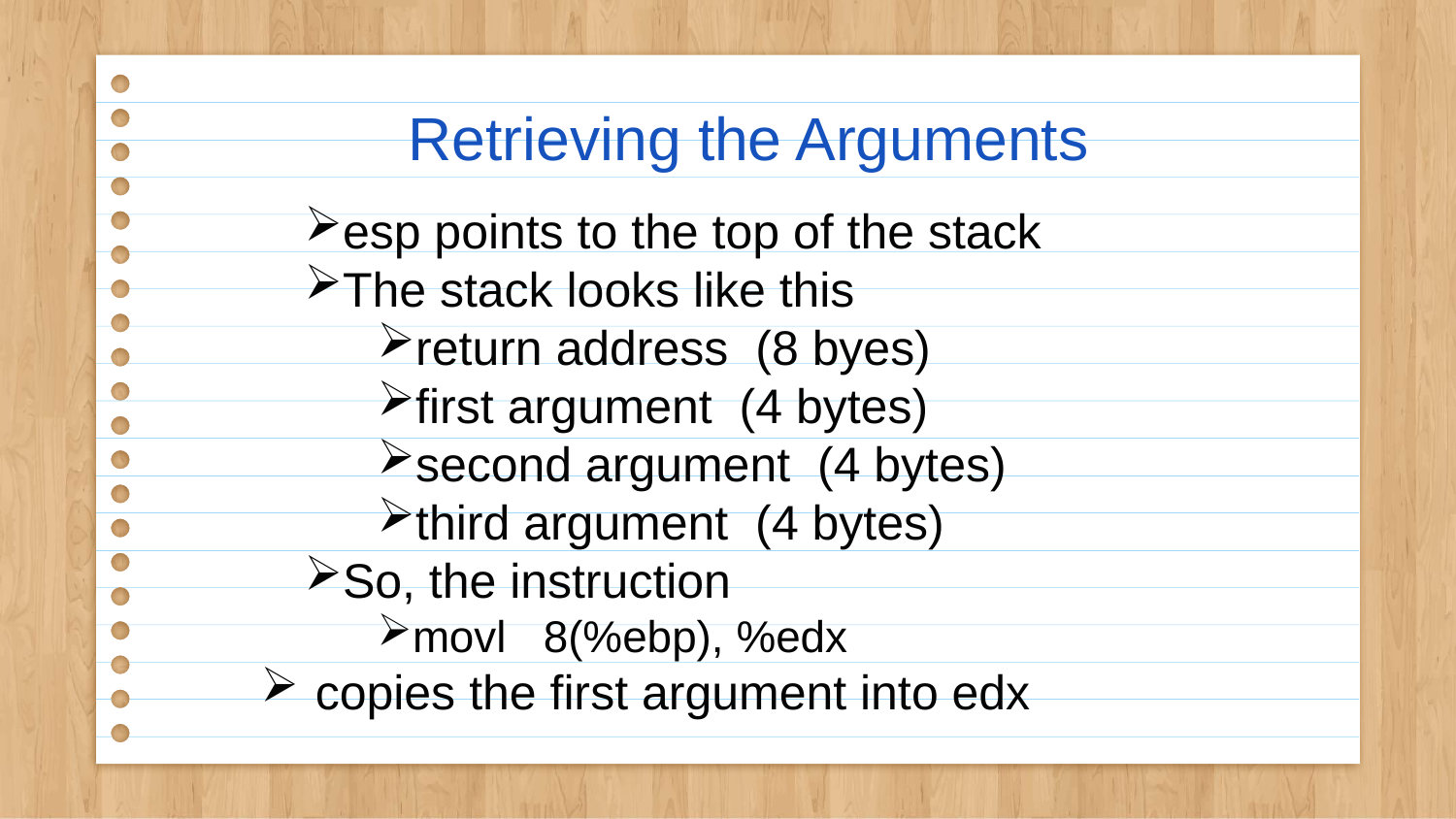

# Retrieving the Arguments
esp points to the top of the stack
The stack looks like this
return address  (8 byes)
first argument  (4 bytes)
second argument  (4 bytes)
third argument  (4 bytes)
So, the instruction
movl   8(%ebp), %edx
copies the first argument into edx